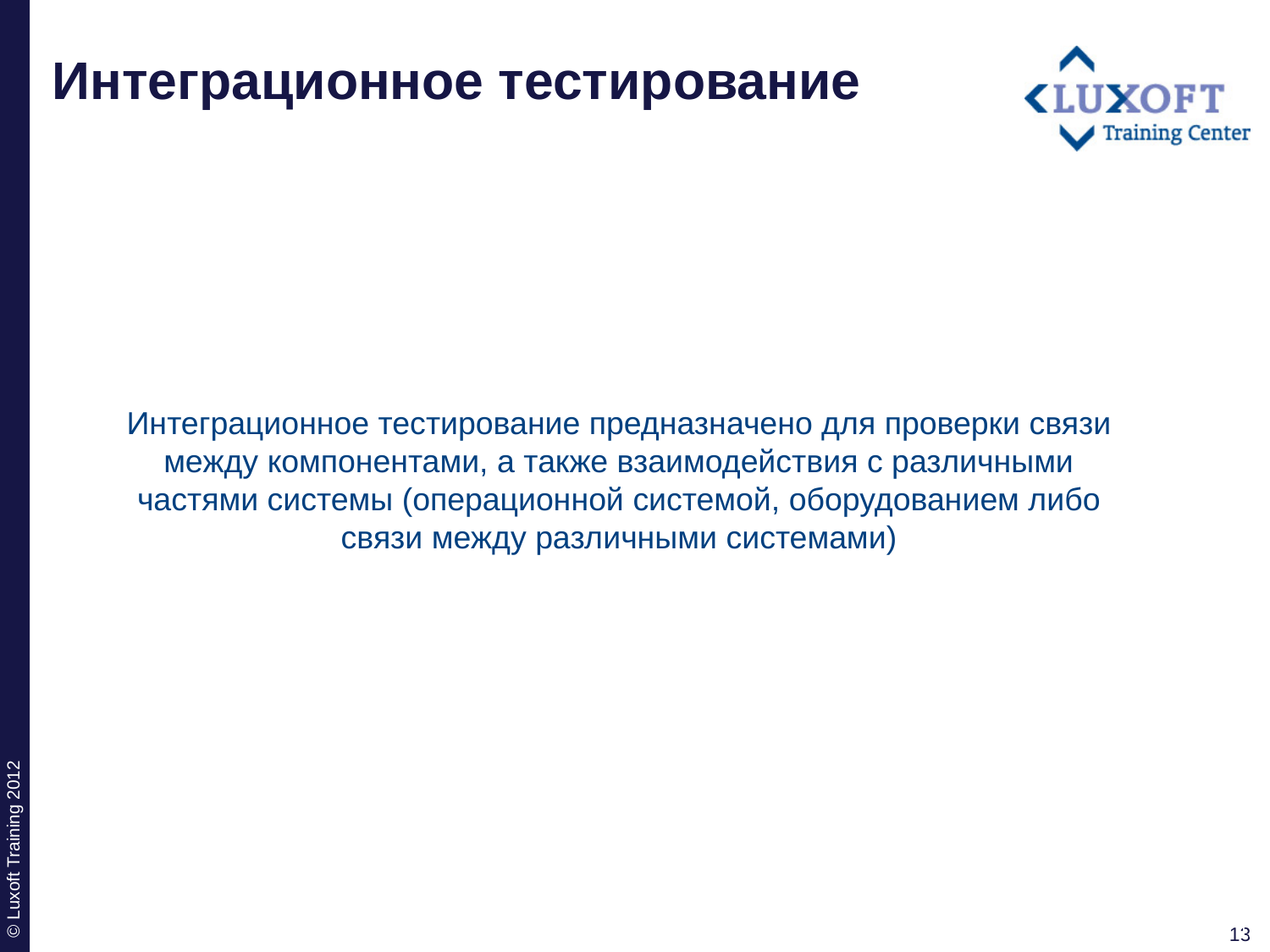

# Интеграционное тестирование
Интеграционное тестирование предназначено для проверки связи между компонентами, а также взаимодействия с различными частями системы (операционной системой, оборудованием либо связи между различными системами)